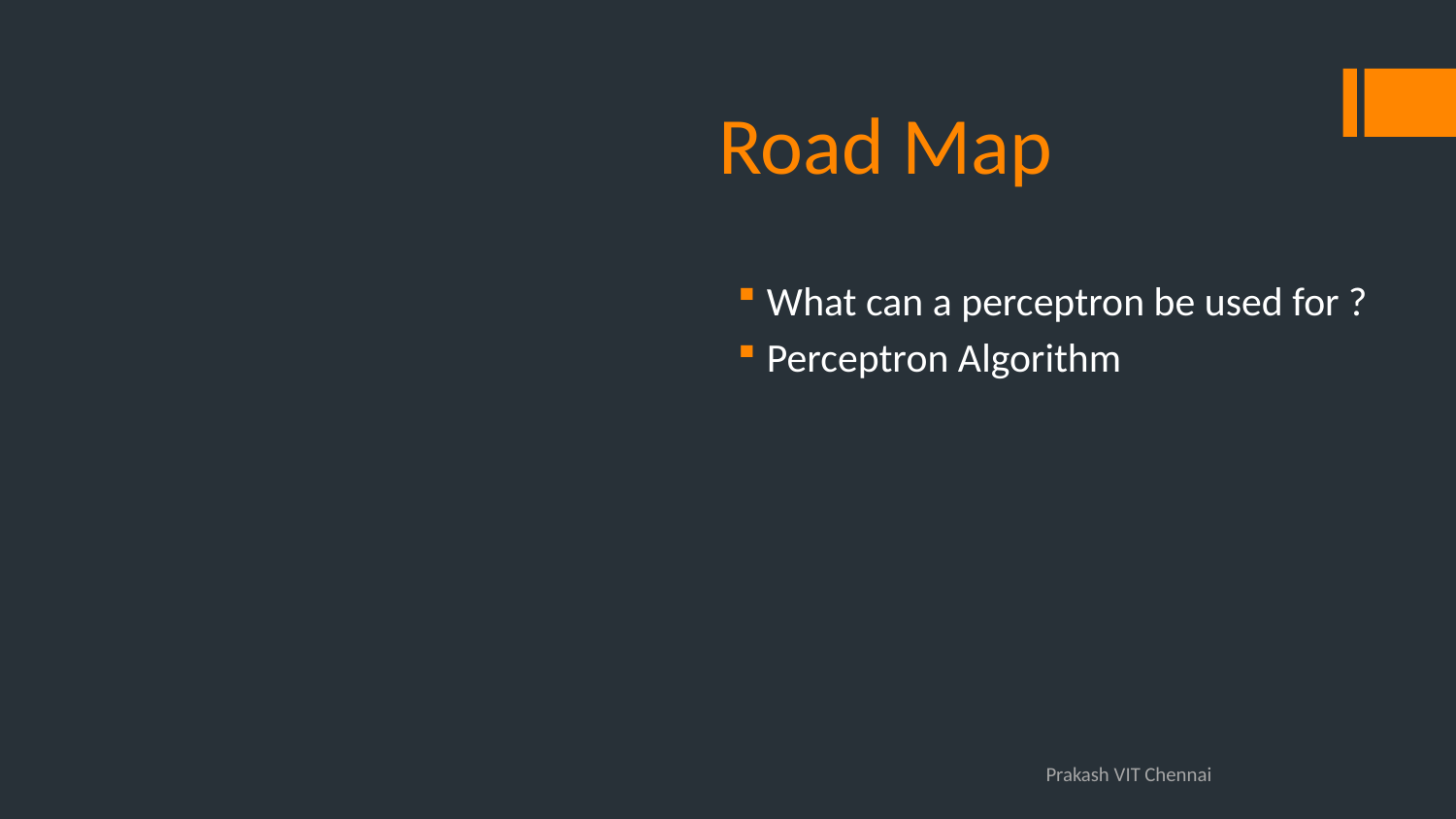

# Road Map
What can a perceptron be used for ?
Perceptron Algorithm
Prakash VIT Chennai